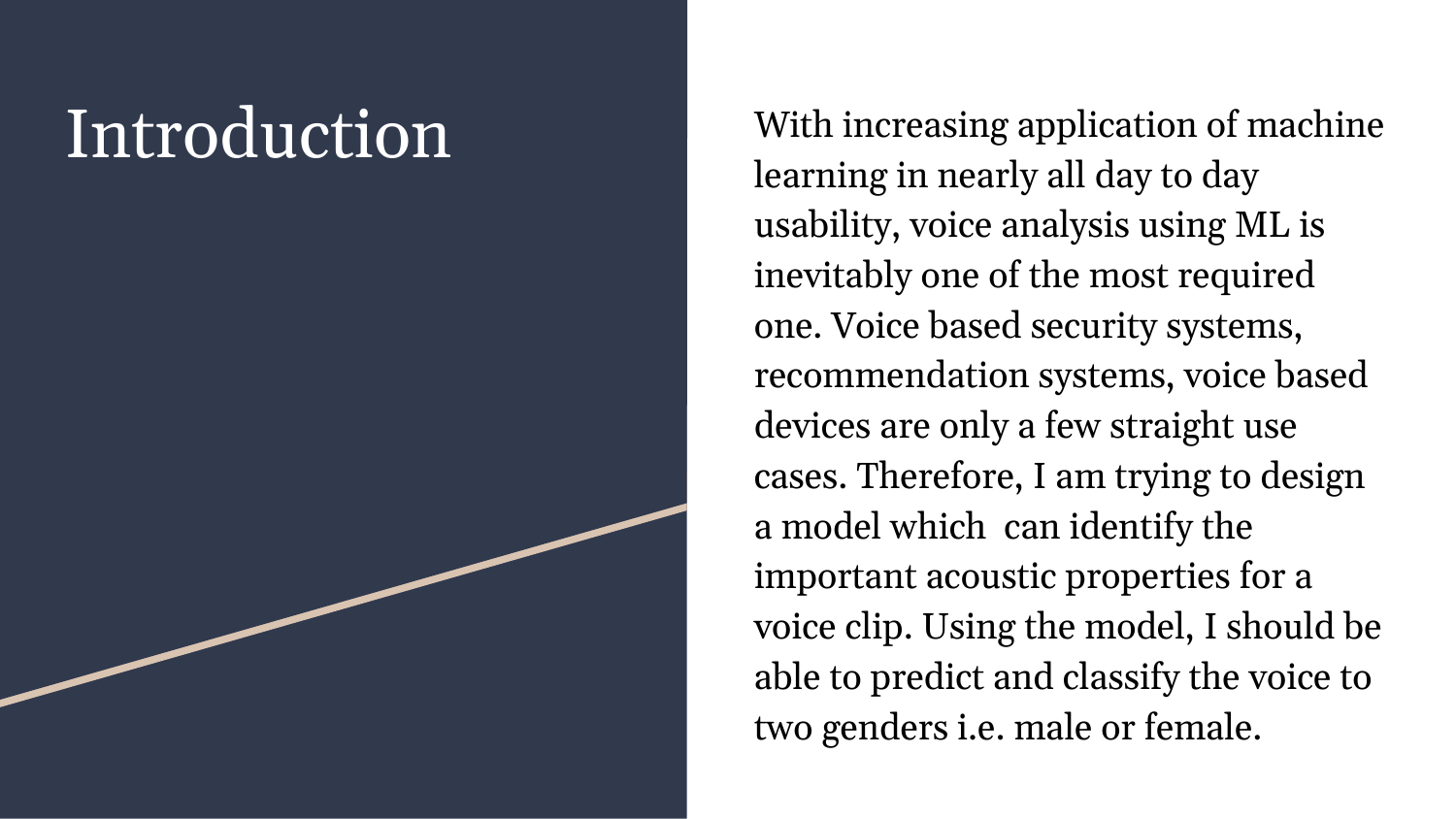

# Introduction
With increasing application of machine learning in nearly all day to day usability, voice analysis using ML is inevitably one of the most required one. Voice based security systems, recommendation systems, voice based devices are only a few straight use cases. Therefore, I am trying to design a model which  can identify the important acoustic properties for a voice clip. Using the model, I should be able to predict and classify the voice to two genders i.e. male or female.